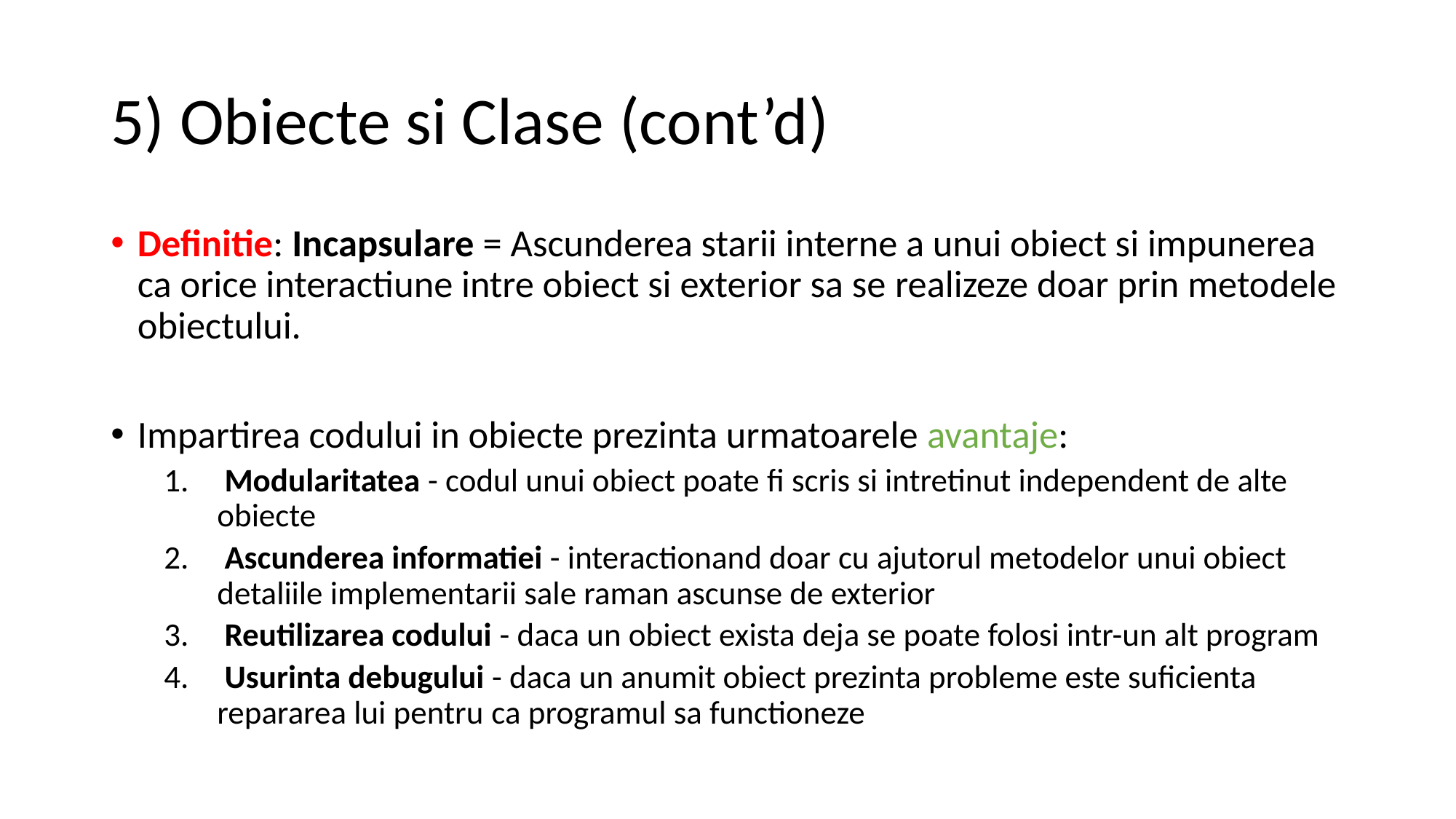

# 5) Obiecte si Clase (cont’d)
Definitie: Incapsulare = Ascunderea starii interne a unui obiect si impunerea ca orice interactiune intre obiect si exterior sa se realizeze doar prin metodele obiectului.

Impartirea codului in obiecte prezinta urmatoarele avantaje:
 Modularitatea - codul unui obiect poate fi scris si intretinut independent de alte obiecte
 Ascunderea informatiei - interactionand doar cu ajutorul metodelor unui obiect detaliile implementarii sale raman ascunse de exterior
 Reutilizarea codului - daca un obiect exista deja se poate folosi intr-un alt program
 Usurinta debugului - daca un anumit obiect prezinta probleme este suficienta repararea lui pentru ca programul sa functioneze